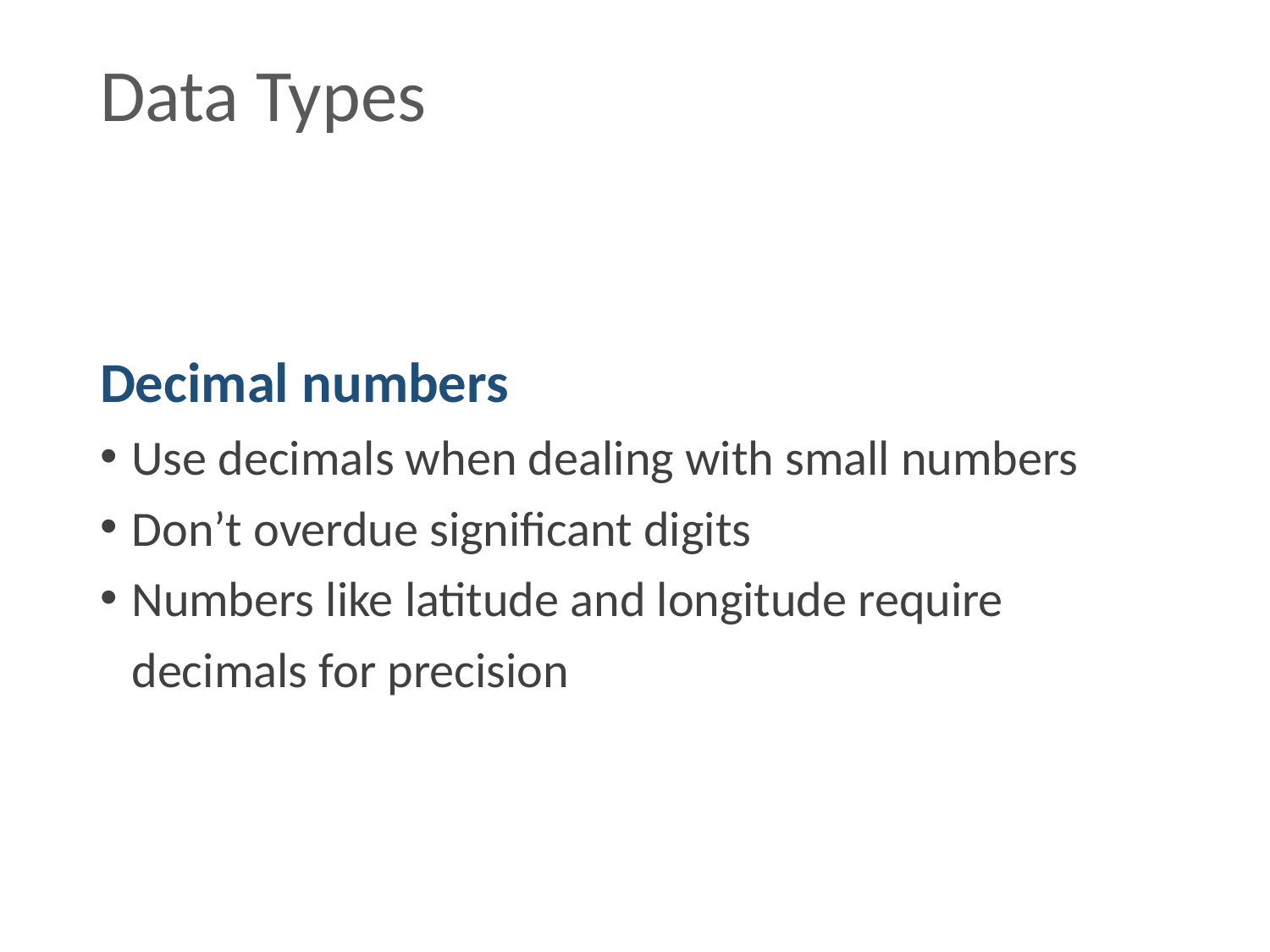

# Data Types
Decimal numbers
Use decimals when dealing with small numbers
Don’t overdue significant digits
Numbers like latitude and longitude require decimals for precision